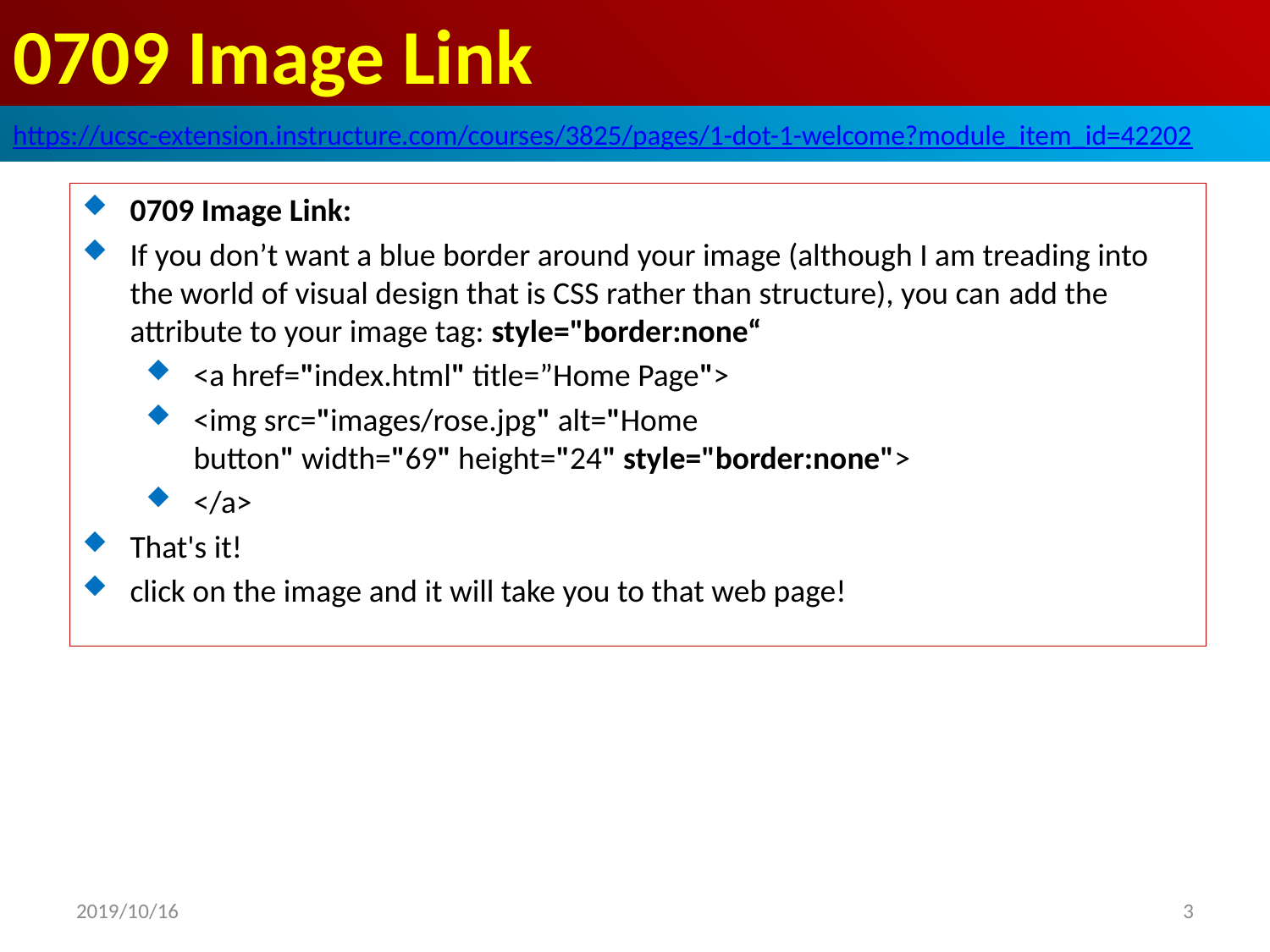

# 0709 Image Link

https://ucsc-extension.instructure.com/courses/3825/pages/1-dot-1-welcome?module_item_id=42202
0709 Image Link:
If you don’t want a blue border around your image (although I am treading into the world of visual design that is CSS rather than structure), you can add the attribute to your image tag: style="border:none“
<a href="index.html" title=”Home Page">
<img src="images/rose.jpg" alt="Home button" width="69" height="24" style="border:none">
</a>
That's it!
click on the image and it will take you to that web page!
2019/10/16
3